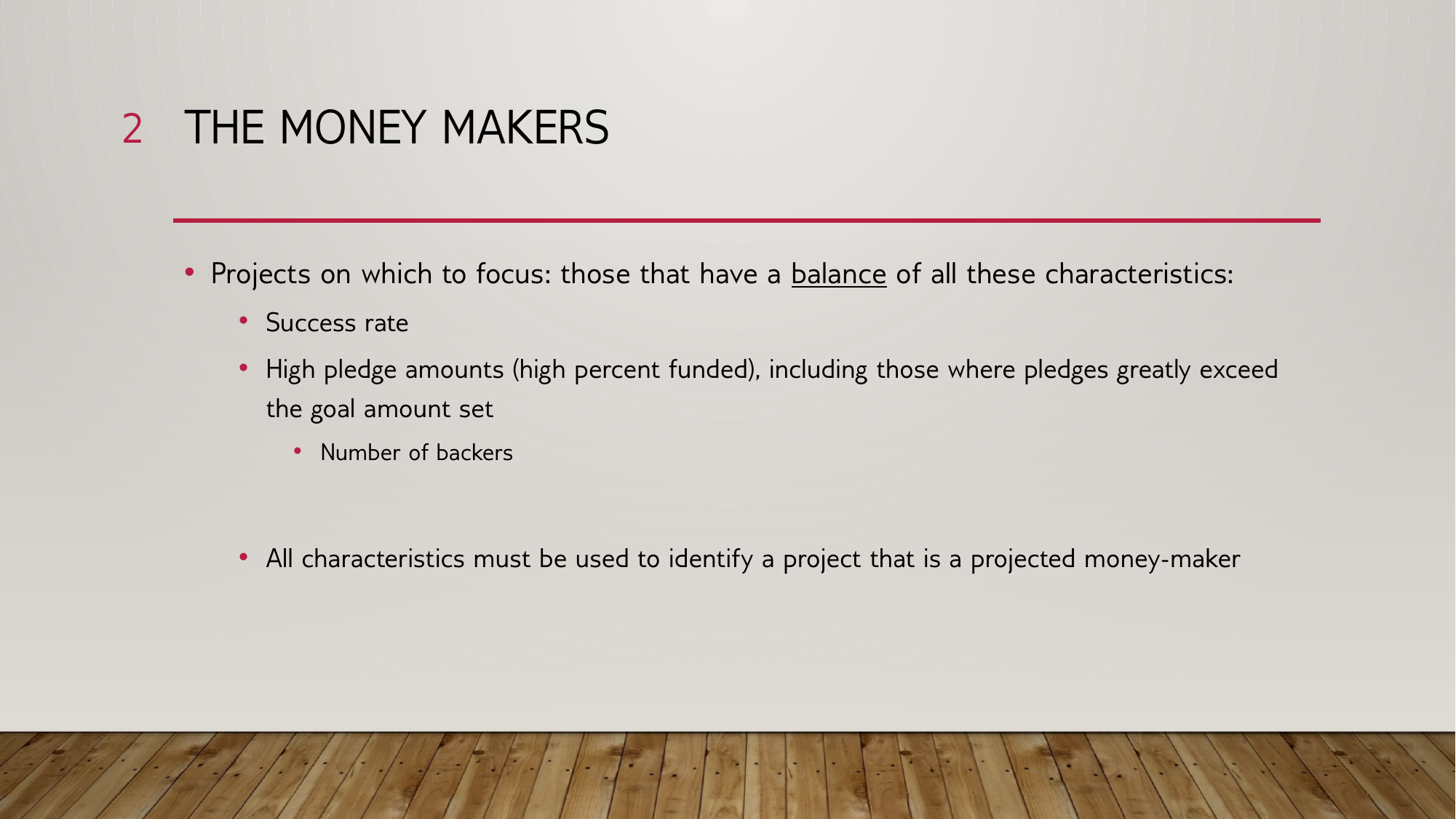

2
# The money makers
Projects on which to focus: those that have a balance of all these characteristics:
Success rate
High pledge amounts (high percent funded), including those where pledges greatly exceed the goal amount set
Number of backers

All characteristics must be used to identify a project that is a projected money-maker